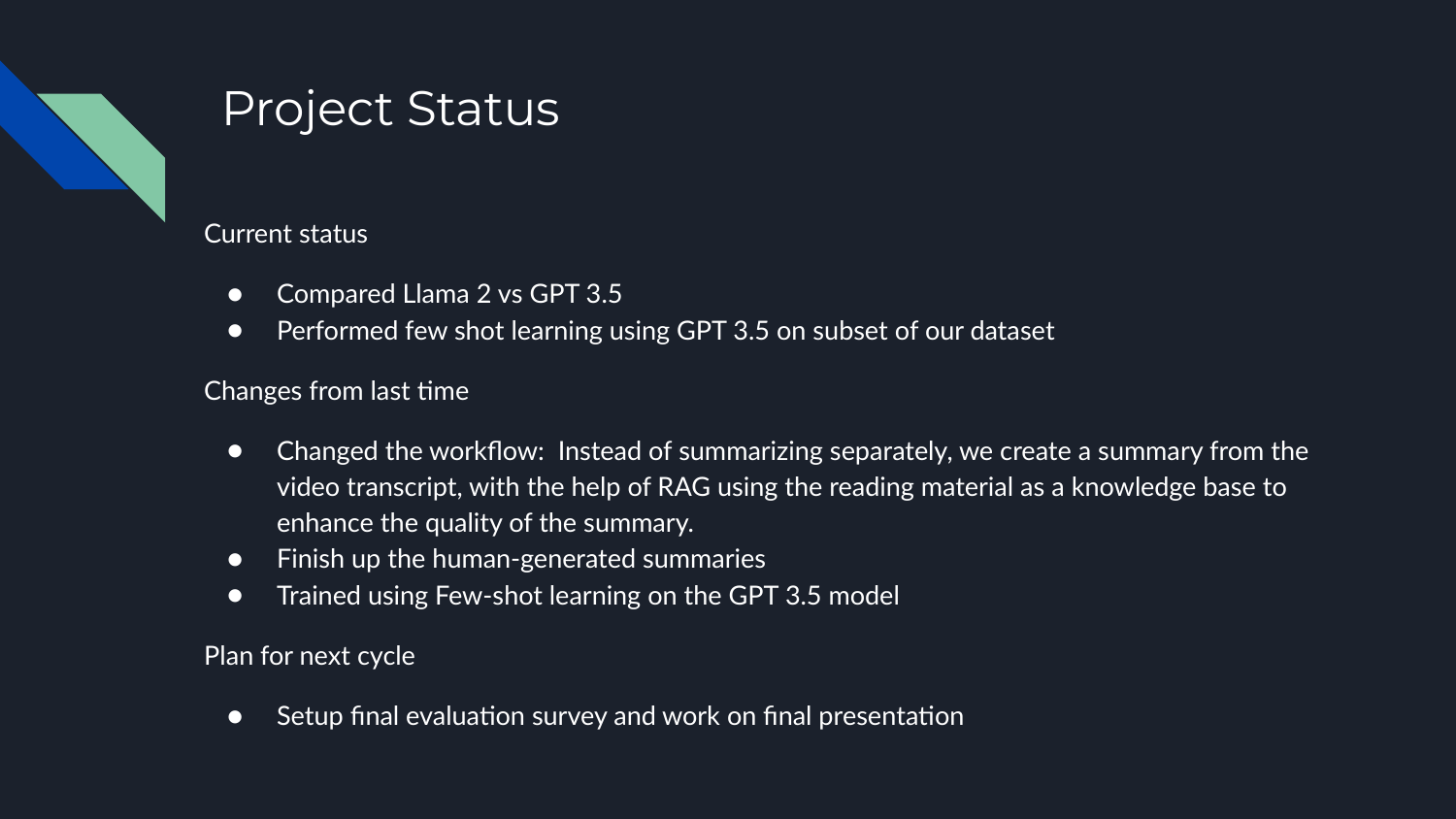

# Project Status

Current status
Compared Llama 2 vs GPT 3.5
Performed few shot learning using GPT 3.5 on subset of our dataset
Changes from last time
Changed the workflow:  Instead of summarizing separately, we create a summary from the video transcript, with the help of RAG using the reading material as a knowledge base to enhance the quality of the summary.
Finish up the human-generated summaries
Trained using Few-shot learning on the GPT 3.5 model
Plan for next cycle
Setup final evaluation survey and work on final presentation